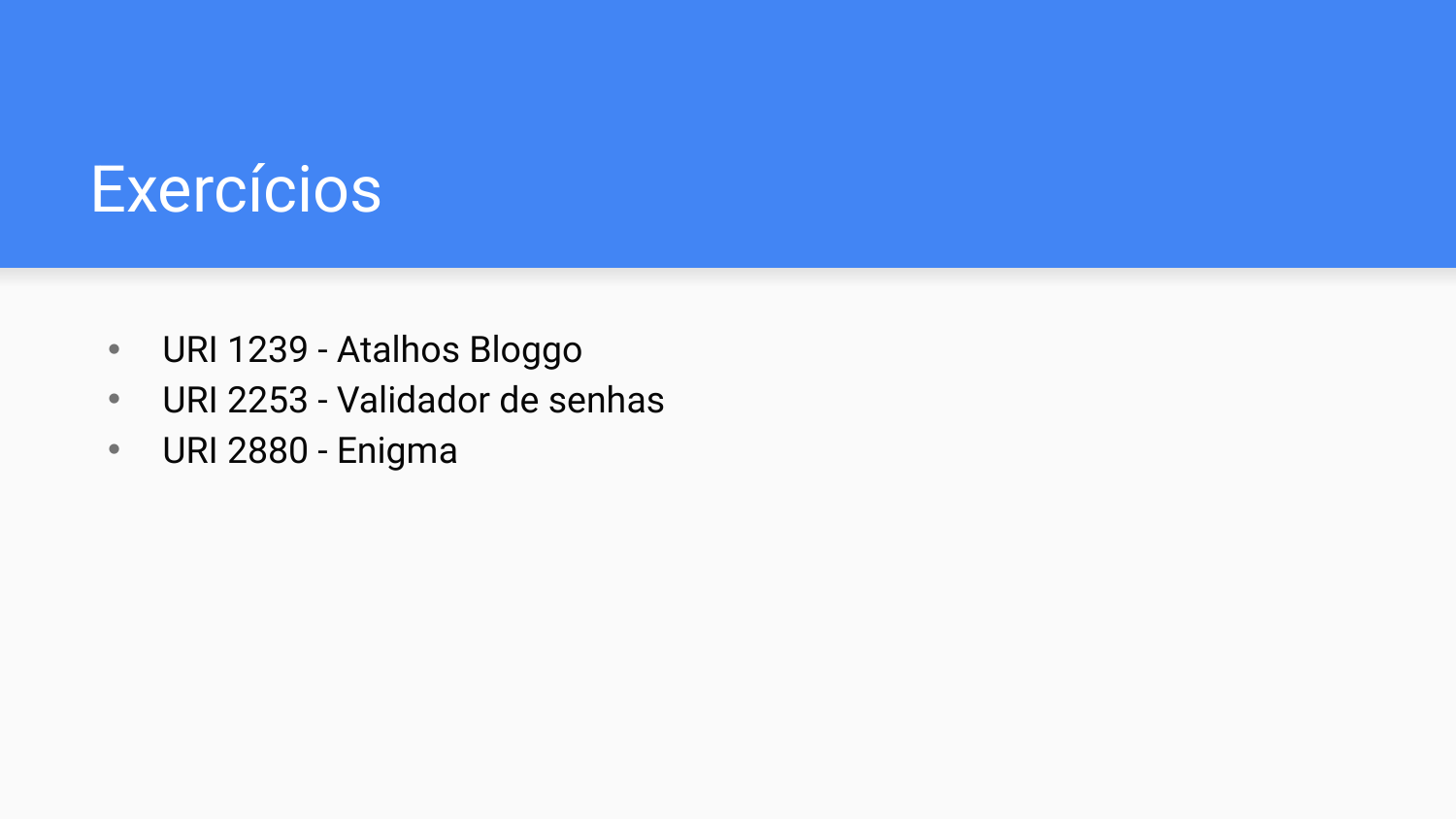

# Exercícios
URI 1239 - Atalhos Bloggo
URI 2253 - Validador de senhas
URI 2880 - Enigma